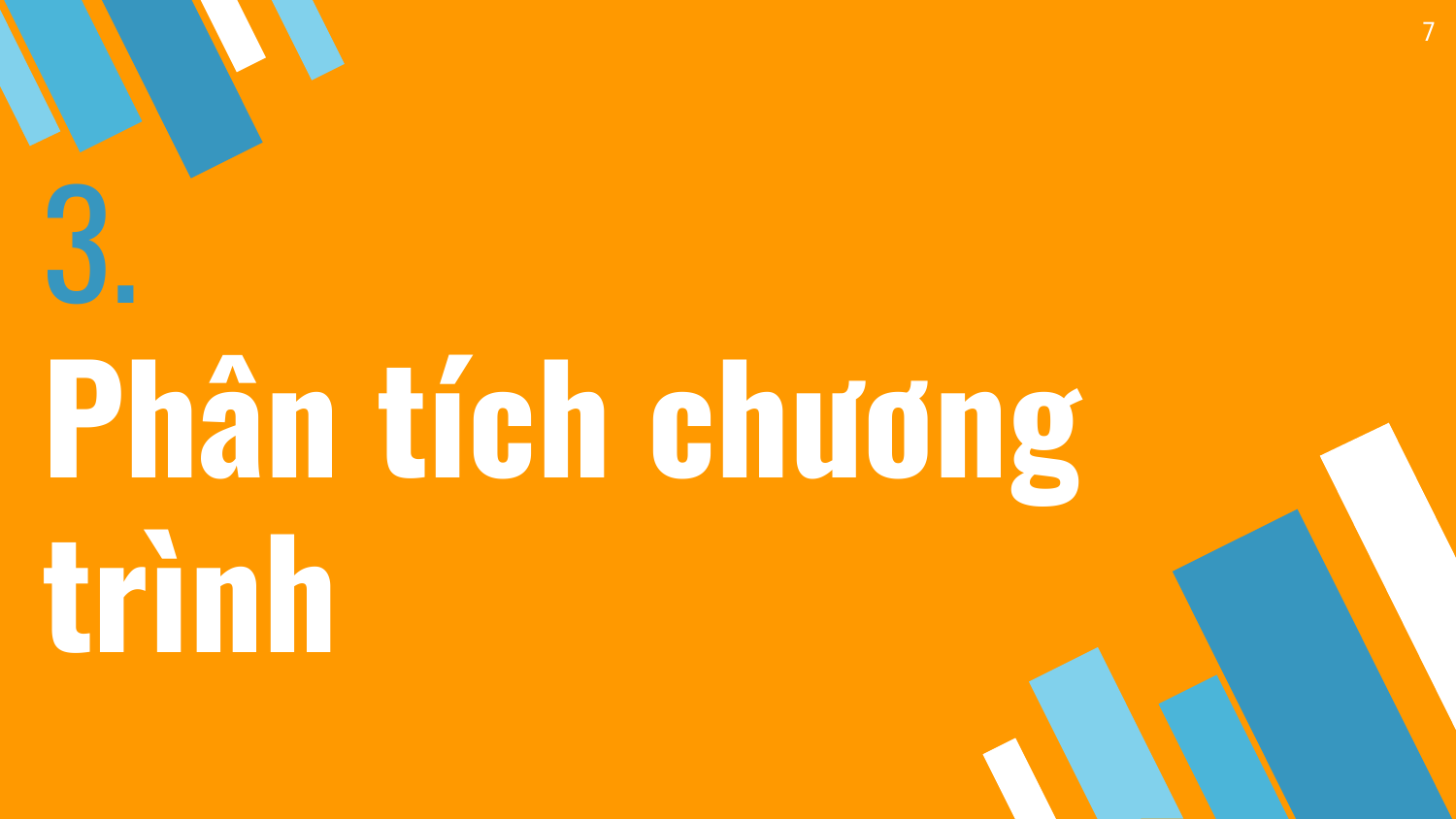

7
# 3.
Phân tích chương trình